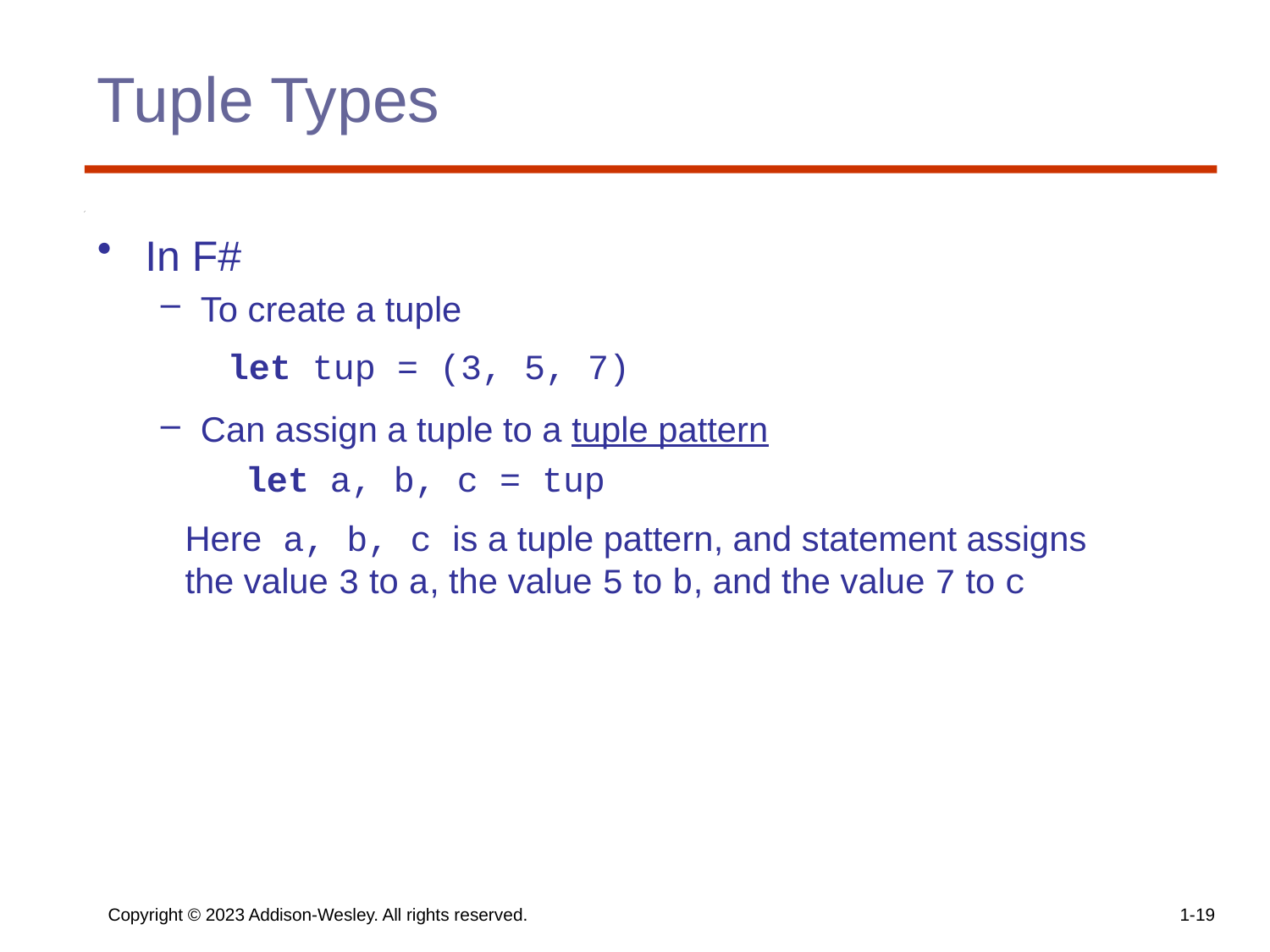

# Tuple Types
In F#
To create a tuple
           let tup = (3, 5, 7)

Can assign a tuple to a tuple pattern
       let a, b, c = tup

         Here a, b, c is a tuple pattern, and statement assigns
         the value 3 to a, the value 5 to b, and the value 7 to c
Copyright © 2023 Addison-Wesley. All rights reserved.
1-19